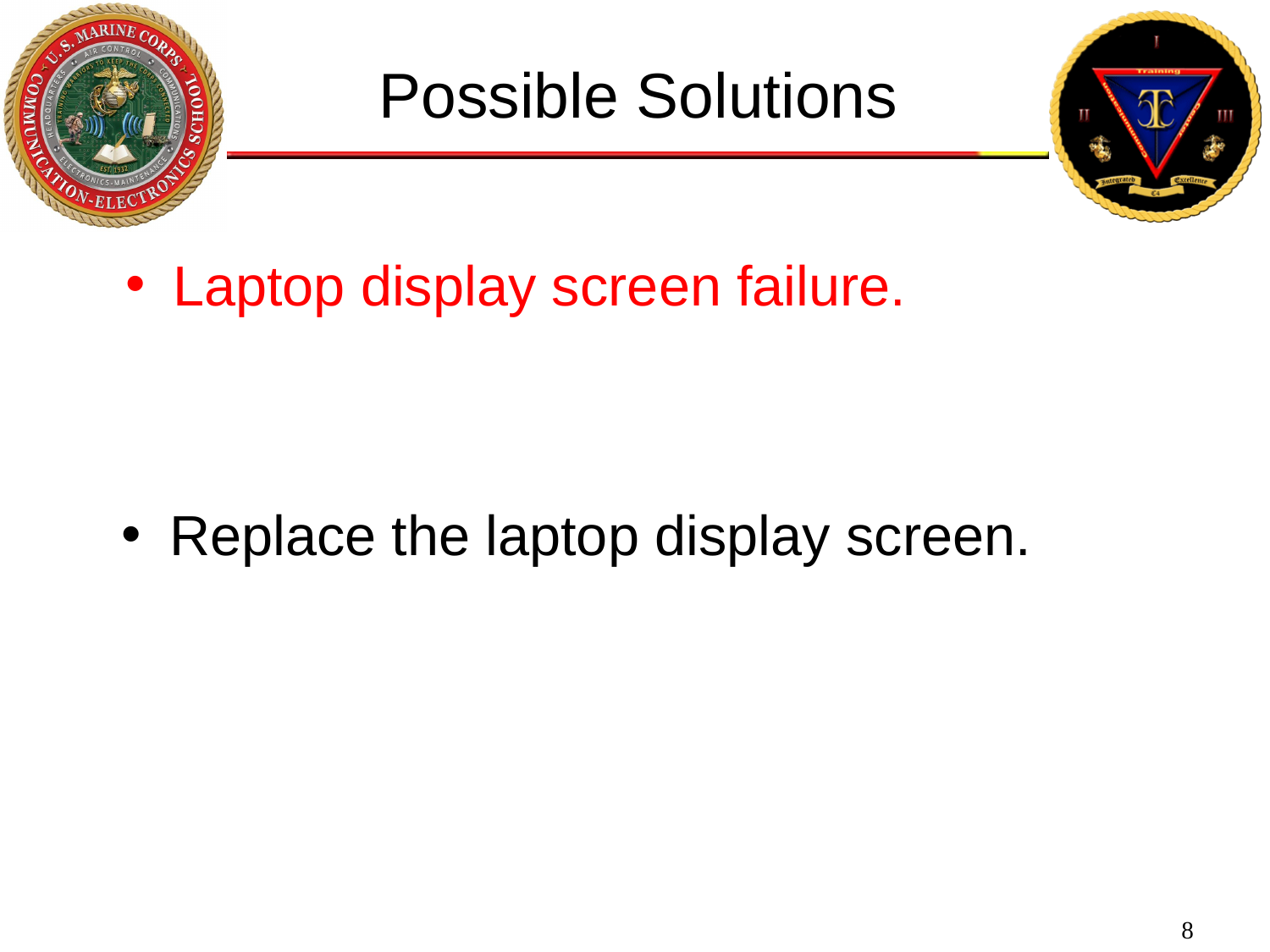

Possible Solutions
Laptop display screen failure.

Replace the laptop display screen.